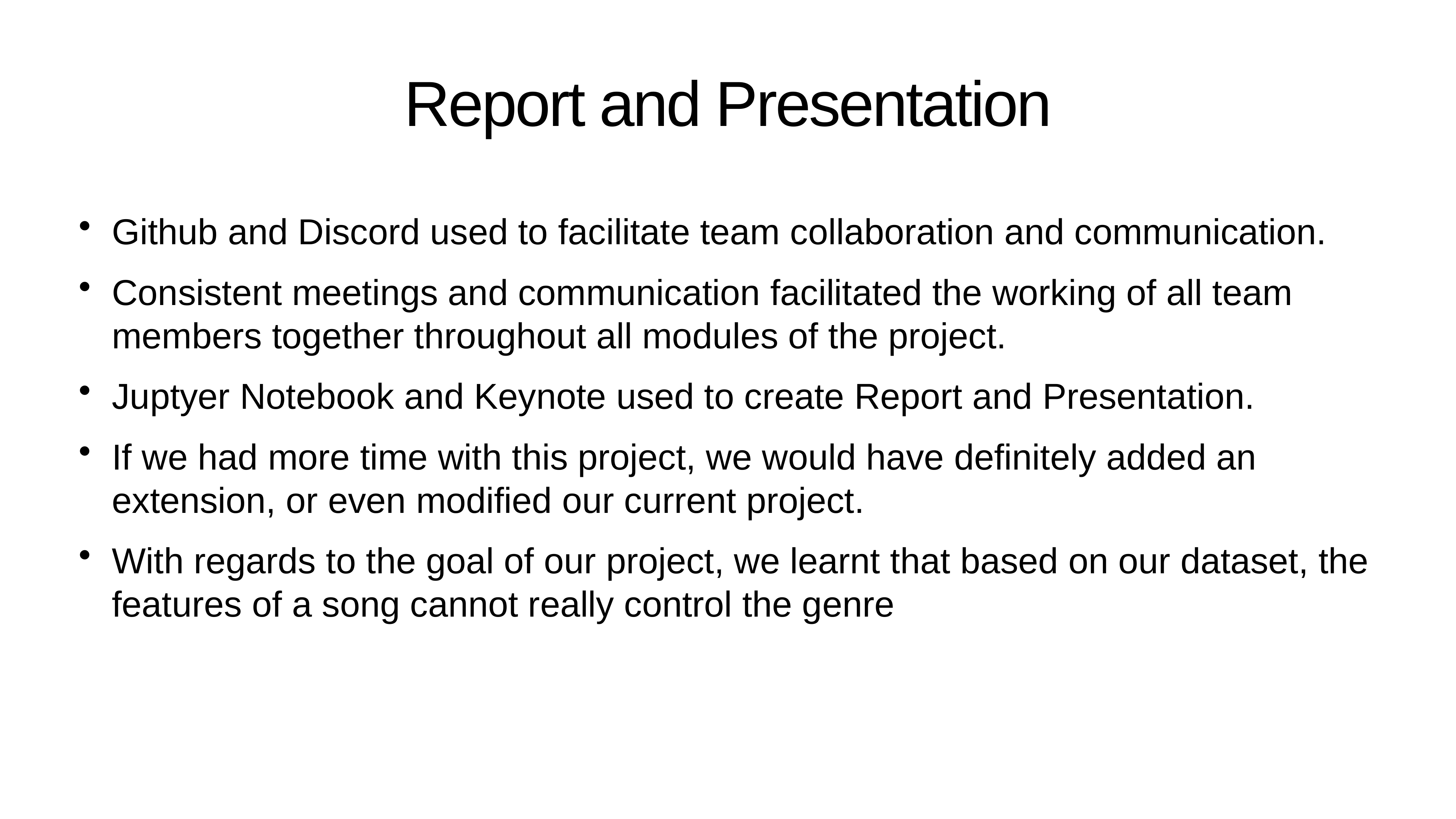

# Report and Presentation
Github and Discord used to facilitate team collaboration and communication.
Consistent meetings and communication facilitated the working of all team members together throughout all modules of the project.
Juptyer Notebook and Keynote used to create Report and Presentation.
If we had more time with this project, we would have definitely added an extension, or even modified our current project.
With regards to the goal of our project, we learnt that based on our dataset, the features of a song cannot really control the genre